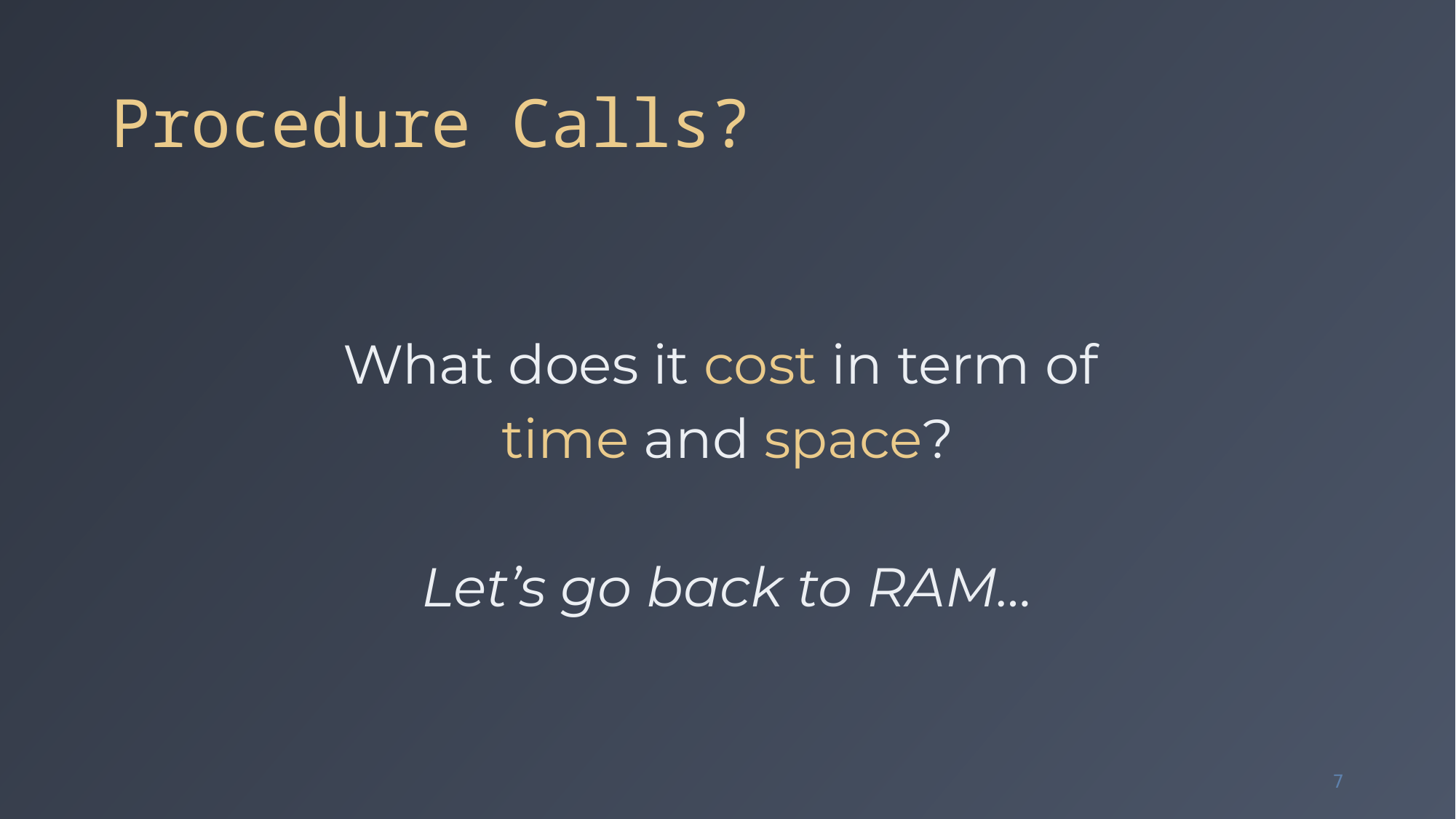

# Procedure Calls?
What does it cost in term of
time and space?

Let’s go back to RAM…
7